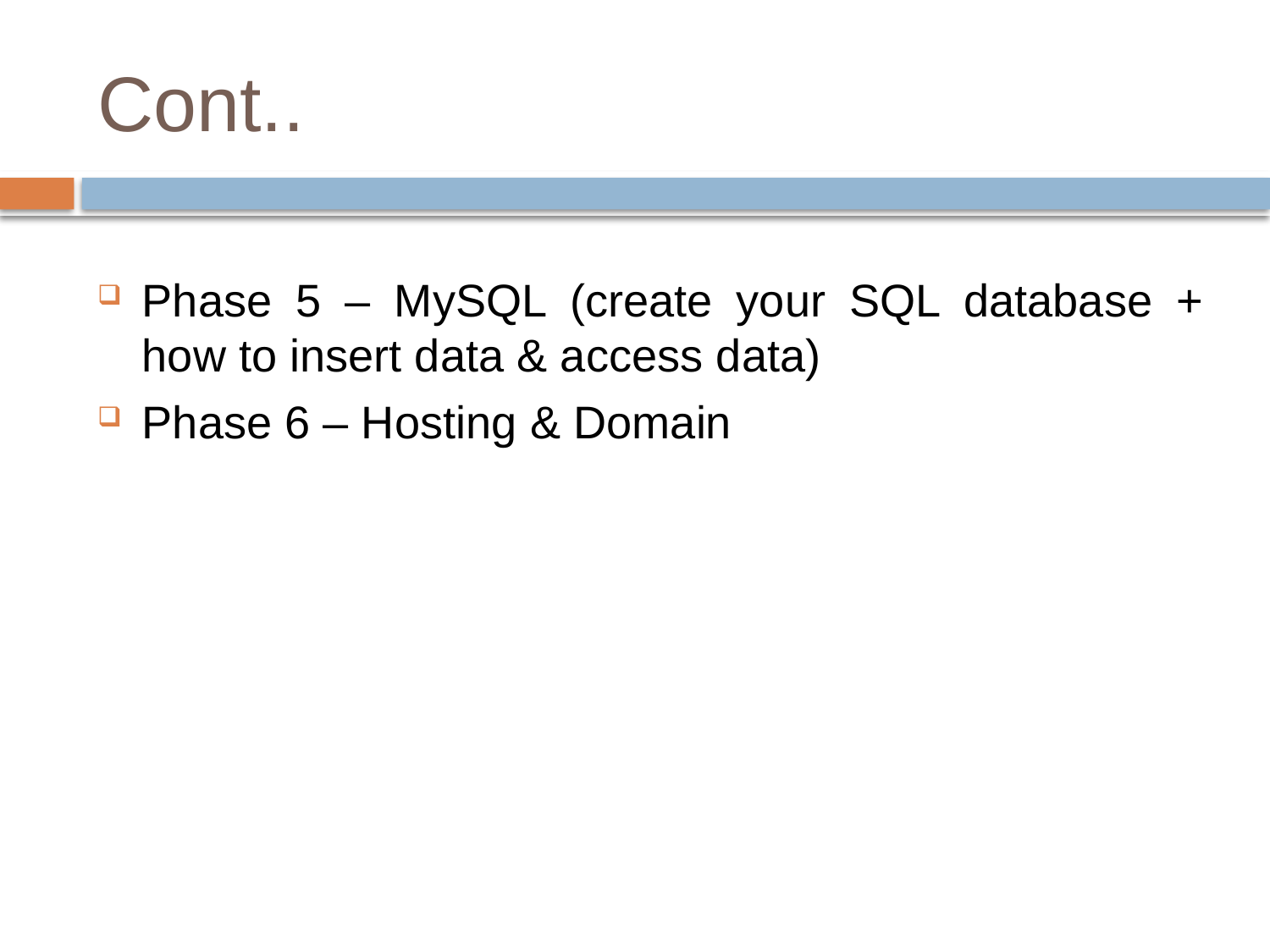

# Cont..
Phase 5 – MySQL (create your SQL database + how to insert data & access data)
Phase 6 – Hosting & Domain